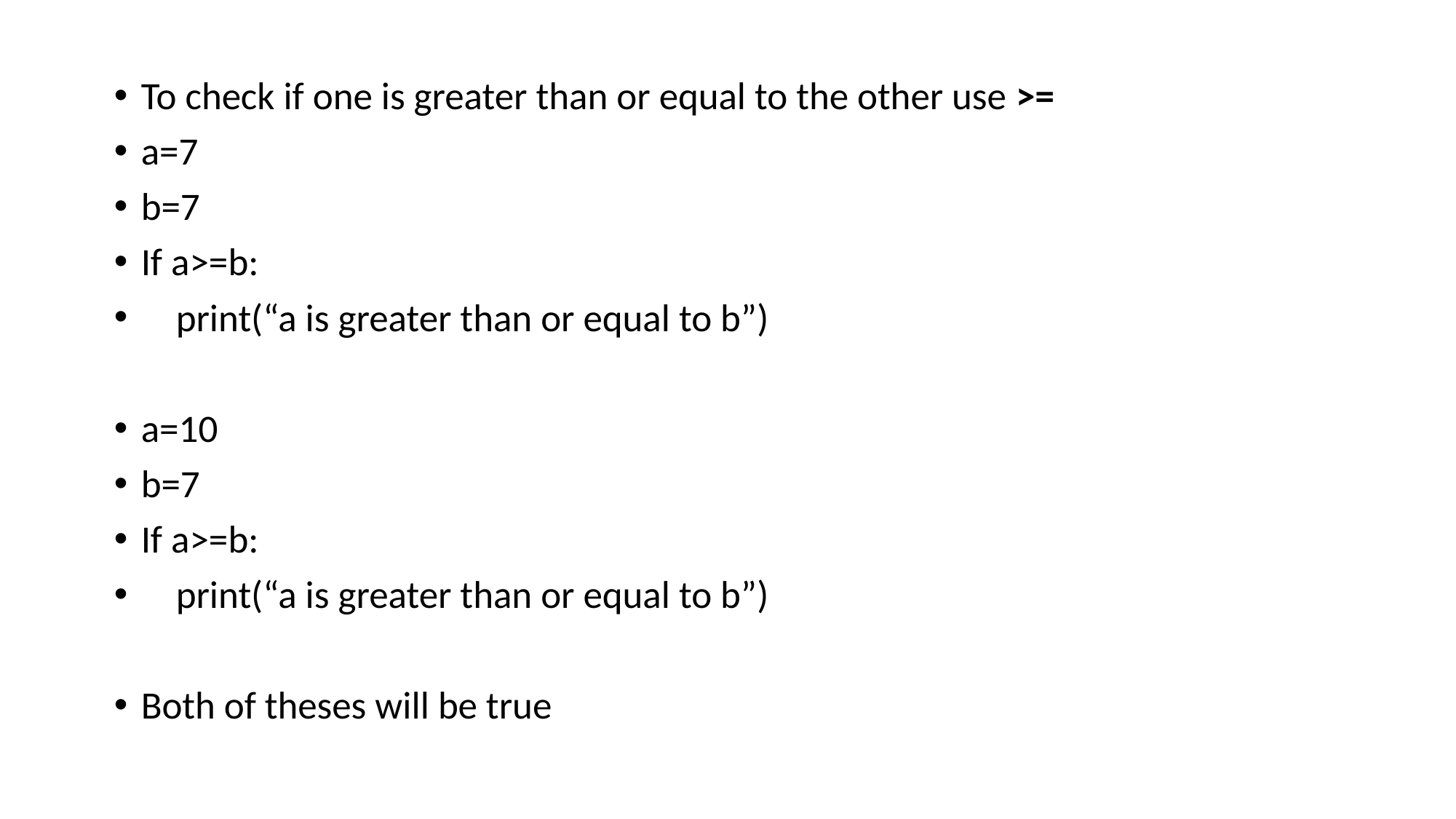

To check if one is greater than or equal to the other use >=
a=7
b=7
If a>=b:
    print(“a is greater than or equal to b”)

a=10
b=7
If a>=b:
    print(“a is greater than or equal to b”)

Both of theses will be true